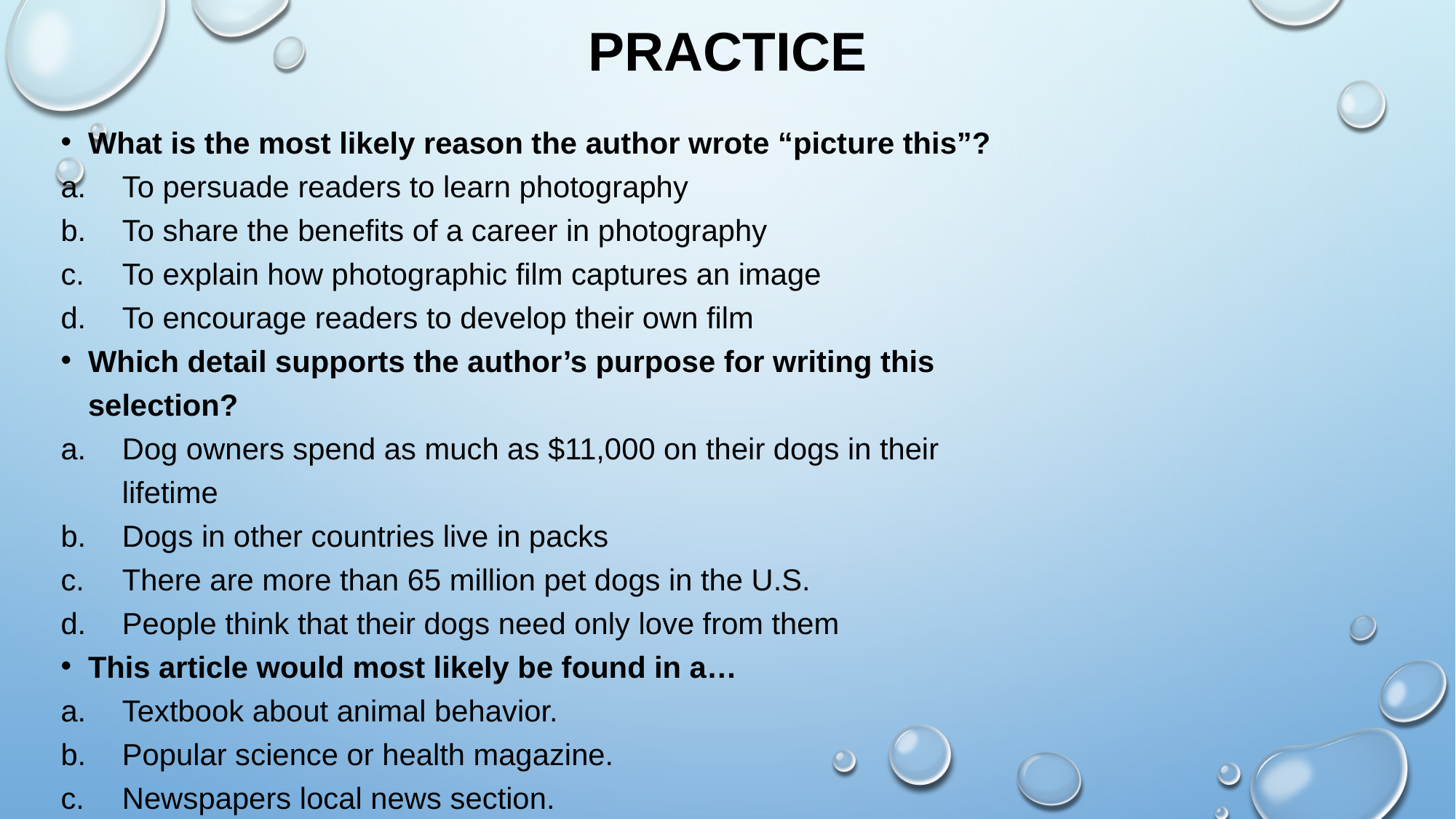

# PRACTICE
What is the most likely reason the author wrote “picture this”?
To persuade readers to learn photography
To share the benefits of a career in photography
To explain how photographic film captures an image
To encourage readers to develop their own film
Which detail supports the author’s purpose for writing this selection?
Dog owners spend as much as $11,000 on their dogs in their lifetime
Dogs in other countries live in packs
There are more than 65 million pet dogs in the U.S.
People think that their dogs need only love from them
This article would most likely be found in a…
Textbook about animal behavior.
Popular science or health magazine.
Newspapers local news section.
Professional journal for veterinarians.